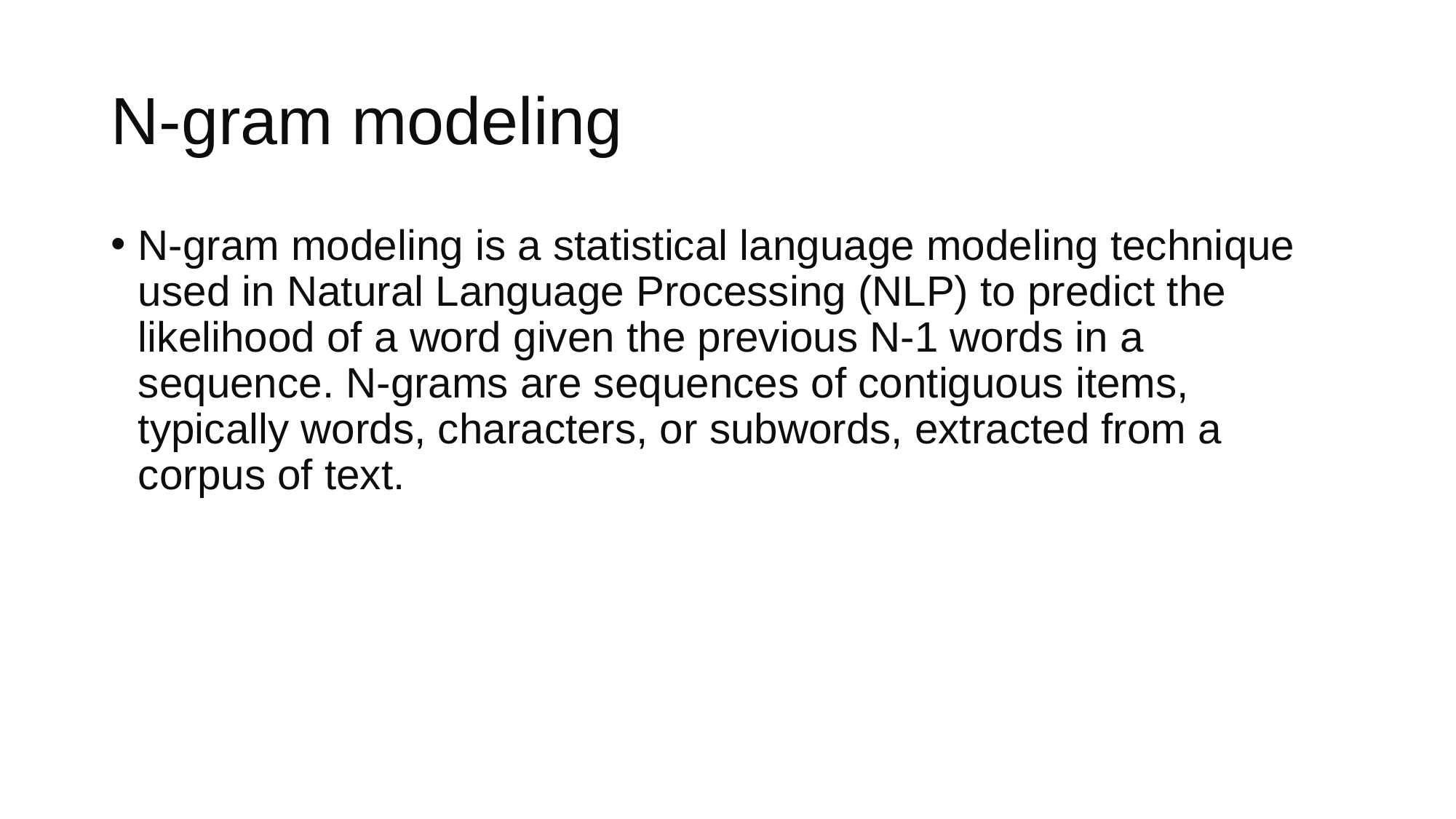

# N-gram modeling
N-gram modeling is a statistical language modeling technique used in Natural Language Processing (NLP) to predict the likelihood of a word given the previous N-1 words in a sequence. N-grams are sequences of contiguous items, typically words, characters, or subwords, extracted from a corpus of text.